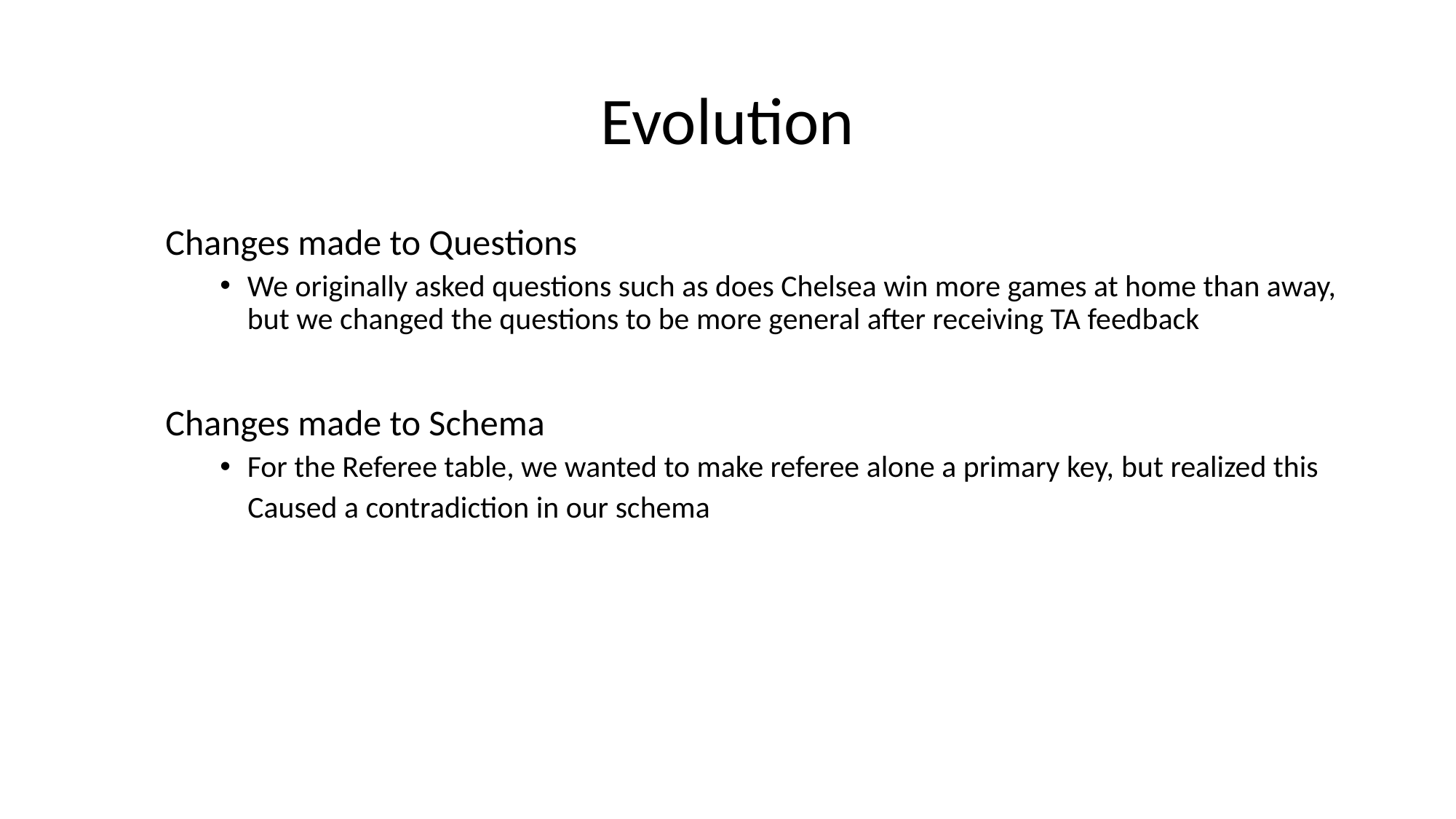

# Evolution
Changes made to Questions
We originally asked questions such as does Chelsea win more games at home than away, but we changed the questions to be more general after receiving TA feedback

Changes made to Schema
For the Referee table, we wanted to make referee alone a primary key, but realized this
    Caused a contradiction in our schema